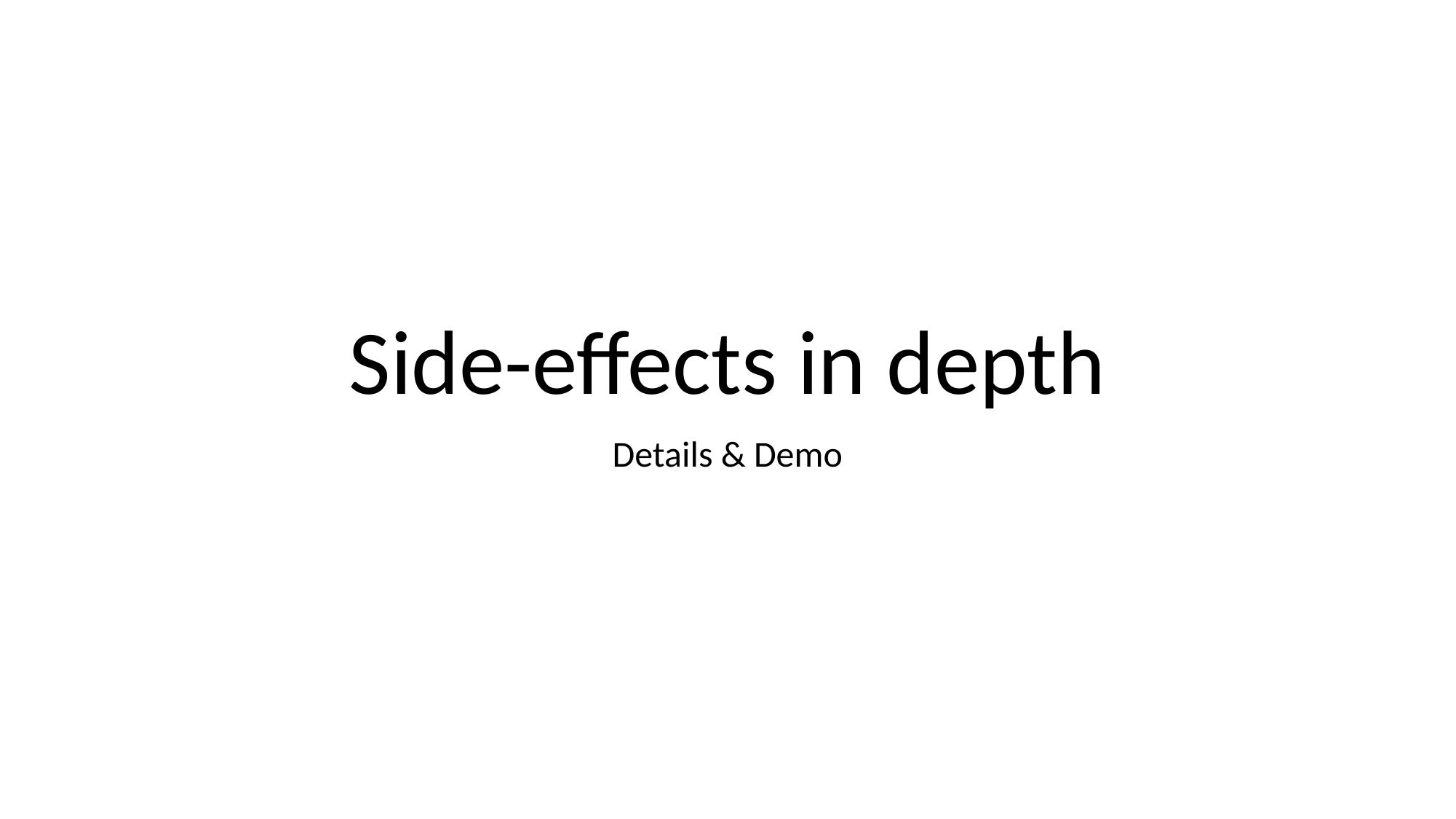

# Side-effects in depth
Details & Demo